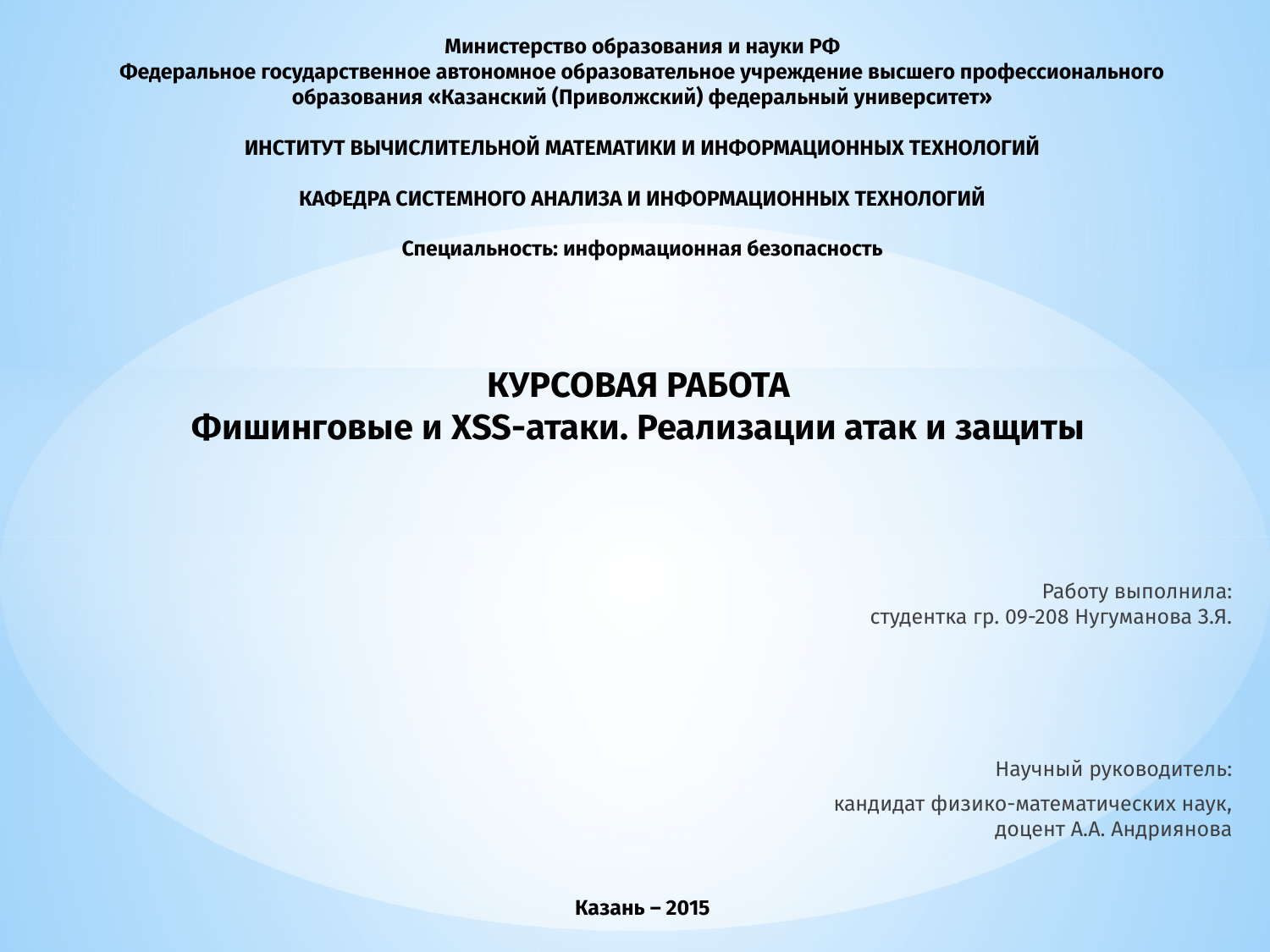

# Министерство образования и науки РФ Федеральное государственное автономное образовательное учреждение высшего профессионального образования «Казанский (Приволжский) федеральный университет»   ИНСТИТУТ ВЫЧИСЛИТЕЛЬНОЙ МАТЕМАТИКИ И ИНФОРМАЦИОННЫХ ТЕХНОЛОГИЙ   КАФЕДРА СИСТЕМНОГО АНАЛИЗА И ИНФОРМАЦИОННЫХ ТЕХНОЛОГИЙ   Специальность: информационная безопасность   КУРСОВАЯ РАБОТА Фишинговые и XSS-атаки. Реализации атак и защиты           Казань – 2015
 
Работу выполнила:
студентка гр. 09-208 Нугуманова З.Я.
 
 
 
 
 
Научный руководитель:
кандидат физико-математических наук,
доцент А.А. Андриянова